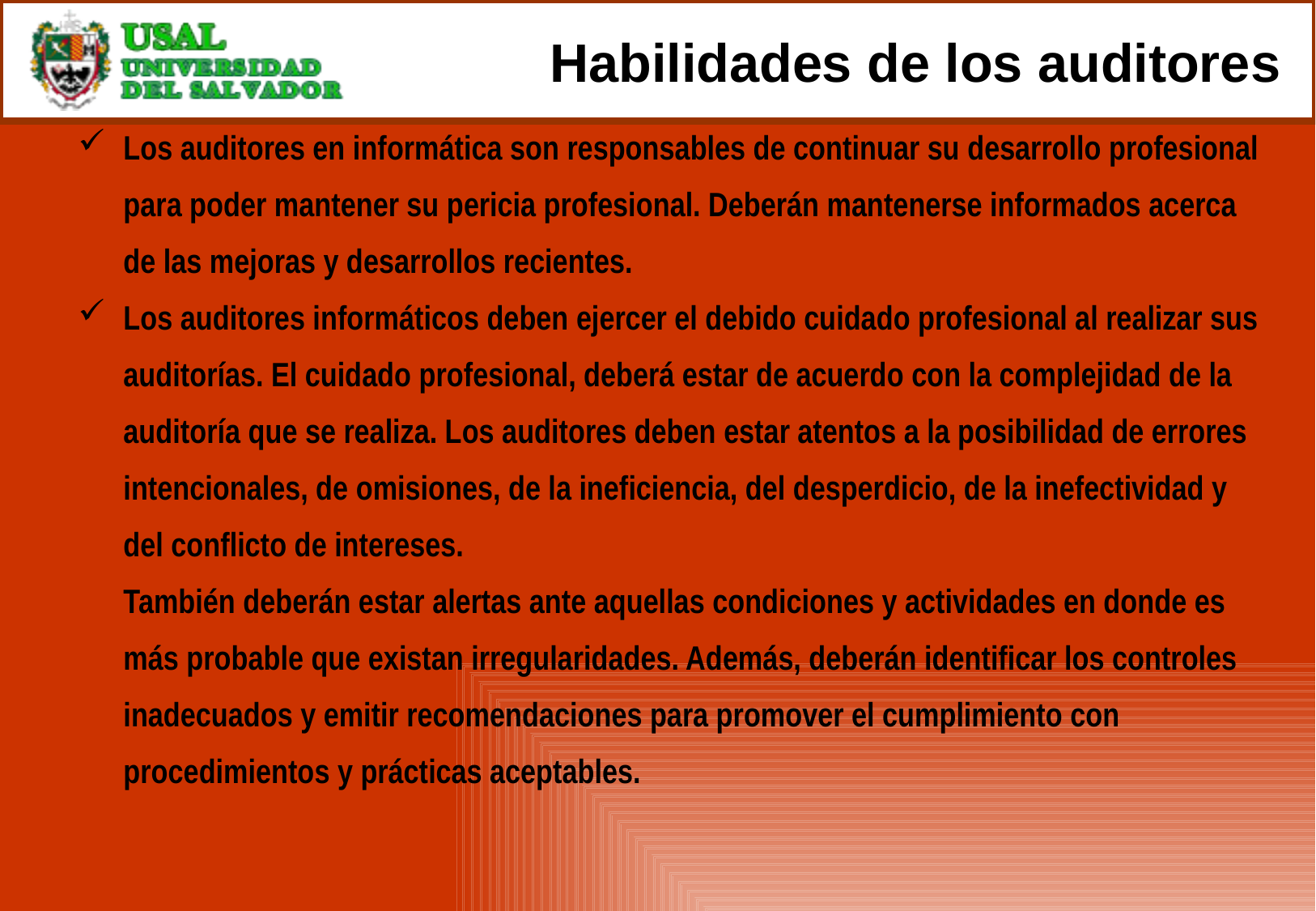

# Habilidades de los auditores
Los auditores en informática son responsables de continuar su desarrollo profesional para poder mantener su pericia profesional. Deberán mantenerse informados acerca de las mejoras y desarrollos recientes.
Los auditores informáticos deben ejercer el debido cuidado profesional al realizar sus auditorías. El cuidado profesional, deberá estar de acuerdo con la complejidad de la auditoría que se realiza. Los auditores deben estar atentos a la posibilidad de errores intencionales, de omisiones, de la ineficiencia, del desperdicio, de la inefectividad y del conflicto de intereses.
También deberán estar alertas ante aquellas condiciones y actividades en donde es más probable que existan irregularidades. Además, deberán identificar los controles inadecuados y emitir recomendaciones para promover el cumplimiento con procedimientos y prácticas aceptables.